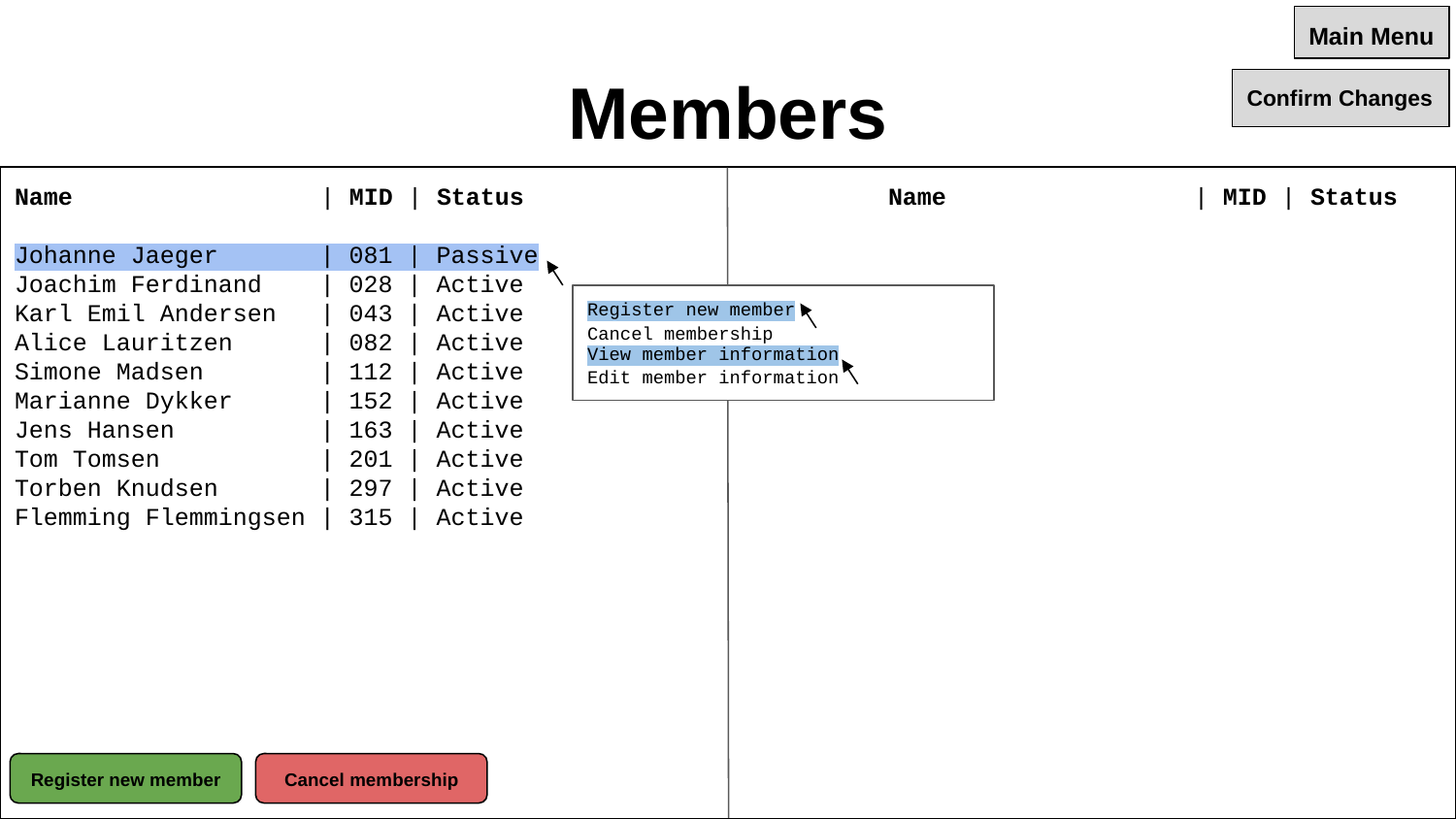

Main Menu
Members
Confirm Changes
Name                 | MID | Status			Name                 | MID | Status

Johanne Jaeger       | 081 | Passive
Joachim Ferdinand    | 028 | Active
Karl Emil Andersen   | 043 | Active
Alice Lauritzen      | 082 | Active
Simone Madsen        | 112 | Active
Marianne Dykker      | 152 | Active
Jens Hansen          | 163 | Active
Tom Tomsen           | 201 | Active
Torben Knudsen       | 297 | Active
Flemming Flemmingsen | 315 | Active

Cancel membership

Edit member information
Register new member
View member information
Add new member

Register new member
Remove member

Cancel membership